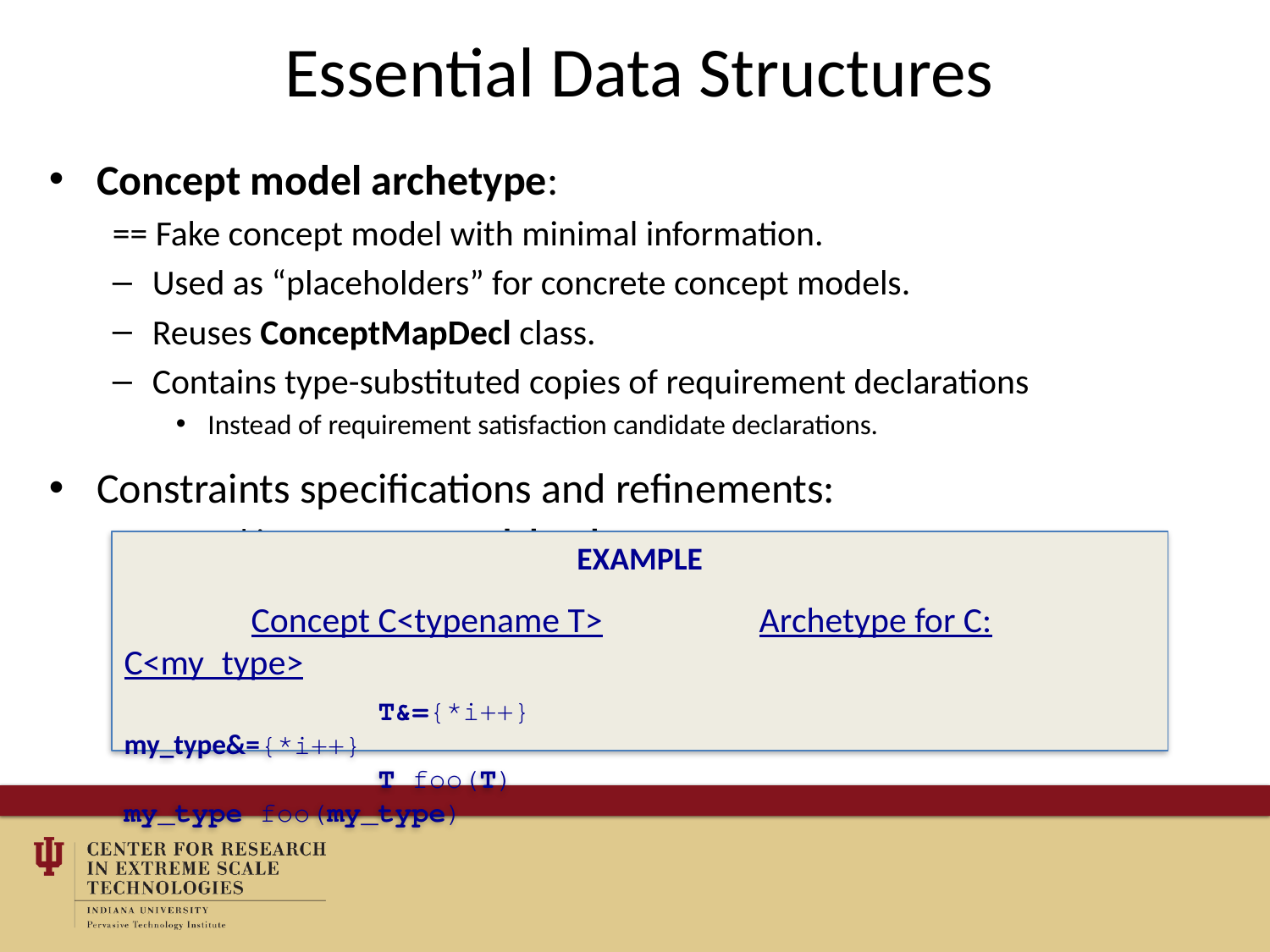

# Essential Data Structures
Concept model archetype:
== Fake concept model with minimal information.
Used as “placeholders” for concrete concept models.
Reuses ConceptMapDecl class.
Contains type-substituted copies of requirement declarations
Instead of requirement satisfaction candidate declarations.

Constraints specifications and refinements:
Parsed into concept model archetypes.
Stored in structures for: restricted scope and template parameter list
Clang classes Scope and TemplateParameterList share pointer to list of constraints.
Example

	Concept C<typename T>		Archetype for C: C<my_type>

		T&={*i++}					my_type&={*i++}
		T foo(T) 					my_type foo(my_type)